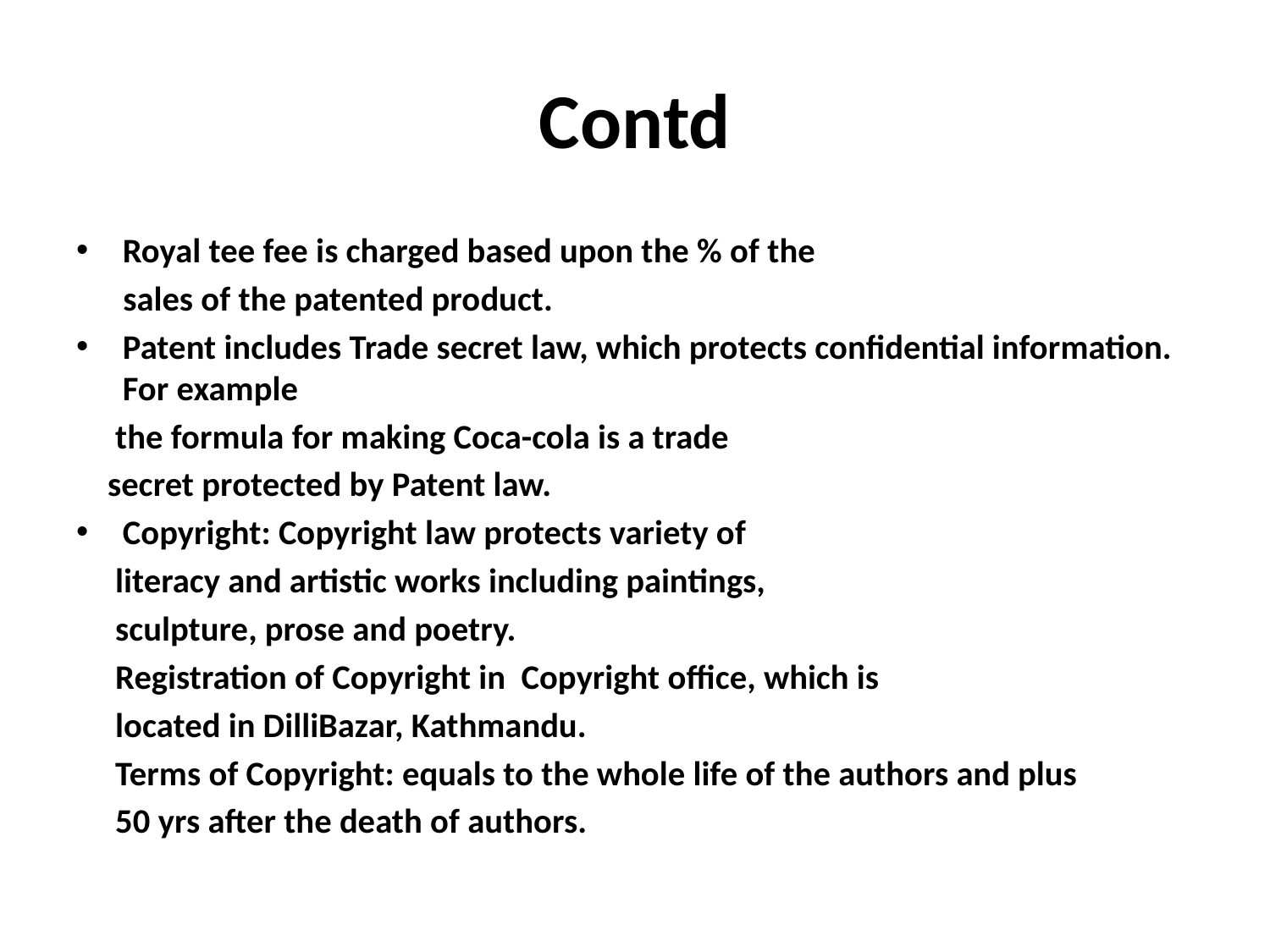

# Contd
Royal tee fee is charged based upon the % of the
      sales of the patented product.
Patent includes Trade secret law, which protects confidential information. For example
     the formula for making Coca-cola is a trade
    secret protected by Patent law.
Copyright: Copyright law protects variety of
     literacy and artistic works including paintings,
     sculpture, prose and poetry.
     Registration of Copyright in  Copyright office, which is
     located in DilliBazar, Kathmandu.
     Terms of Copyright: equals to the whole life of the authors and plus
     50 yrs after the death of authors.